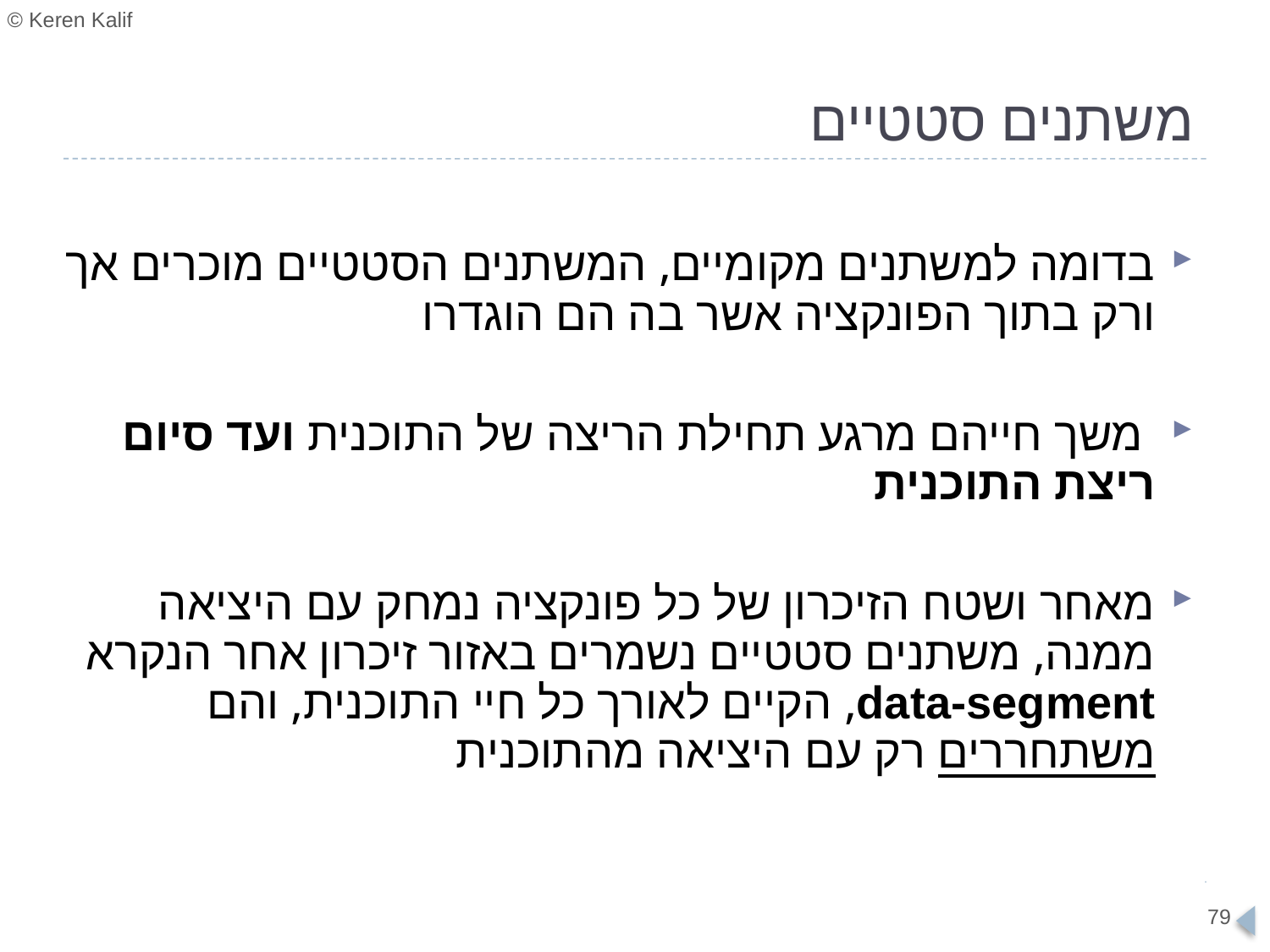

# משתנים סטטיים

בדומה למשתנים מקומיים, המשתנים הסטטיים מוכרים אך ורק בתוך הפונקציה אשר בה הם הוגדרו

 משך חייהם מרגע תחילת הריצה של התוכנית ועד סיום ריצת התוכנית

מאחר ושטח הזיכרון של כל פונקציה נמחק עם היציאה ממנה, משתנים סטטיים נשמרים באזור זיכרון אחר הנקרא data-segment, הקיים לאורך כל חיי התוכנית, והם משתחררים רק עם היציאה מהתוכנית